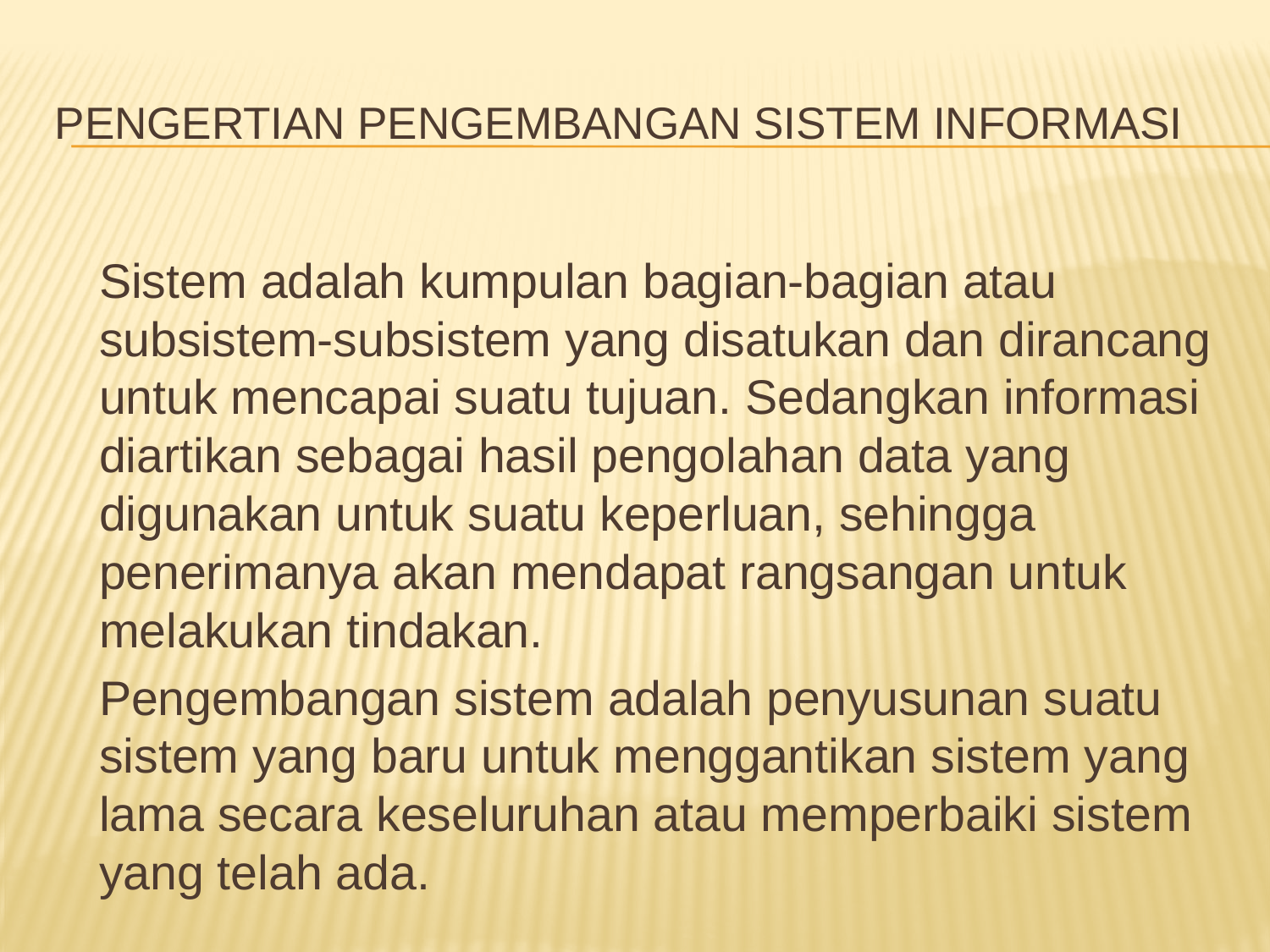

# PENGERTIAN PENGEMBANGAN SISTEM INFORMASI
	Sistem adalah kumpulan bagian-bagian atau subsistem-subsistem yang disatukan dan dirancang untuk mencapai suatu tujuan. Sedangkan informasi diartikan sebagai hasil pengolahan data yang digunakan untuk suatu keperluan, sehingga penerimanya akan mendapat rangsangan untuk melakukan tindakan.
	Pengembangan sistem adalah penyusunan suatu sistem yang baru untuk menggantikan sistem yang lama secara keseluruhan atau memperbaiki sistem yang telah ada.